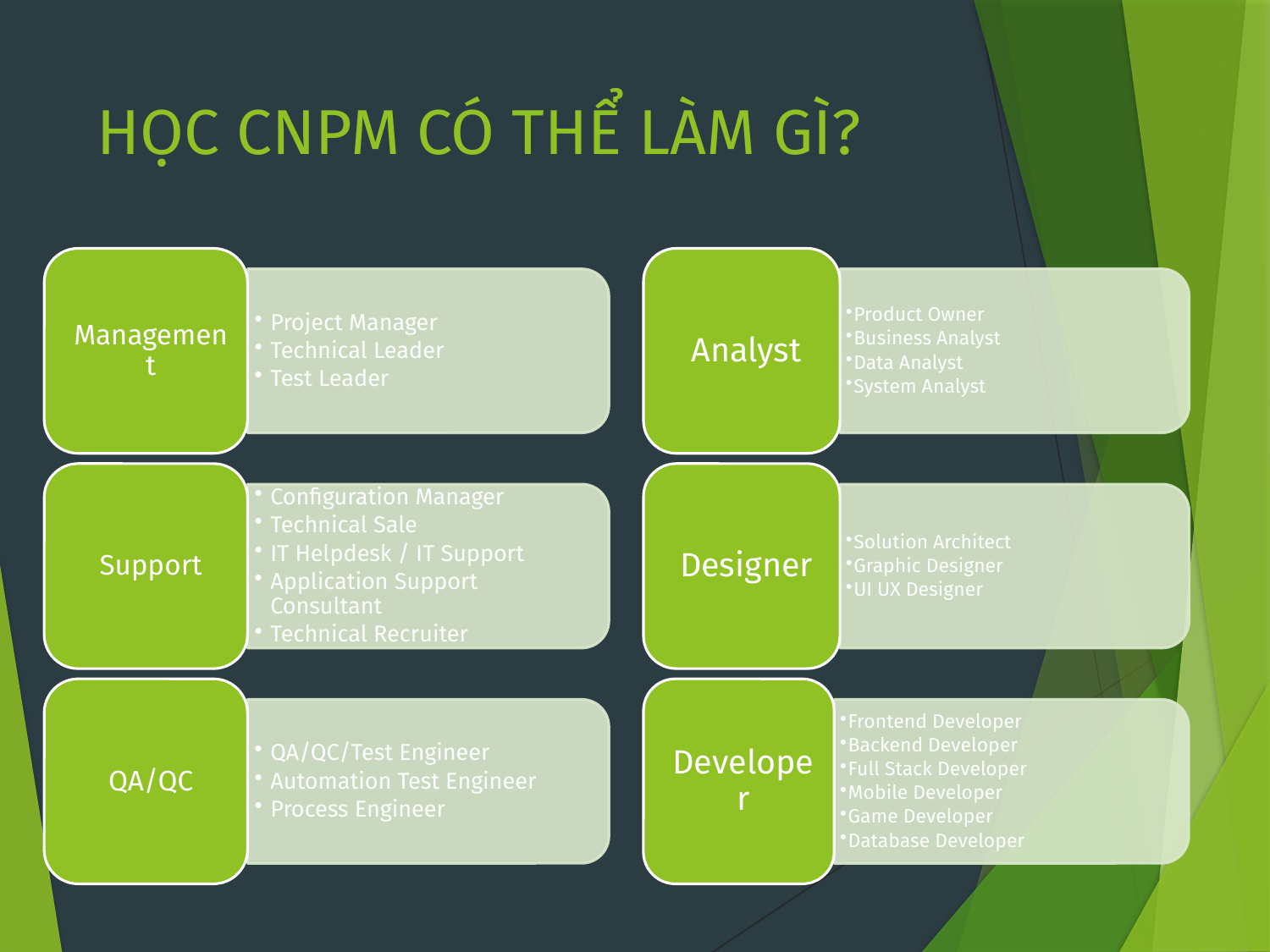

# HỌC CNPM CÓ THỂ LÀM GÌ?
Project Manager
Technical Leader
Test Leader
Management
Configuration Manager
Technical Sale
IT Helpdesk / IT Support
Application Support Consultant
Technical Recruiter
Support
QA/QC/Test Engineer
Automation Test Engineer
Process Engineer
QA/QC
Product Owner
Business Analyst
Data Analyst
System Analyst
Analyst
Solution Architect
Graphic Designer
UI UX Designer
Designer
Frontend Developer
Backend Developer
Full Stack Developer
Mobile Developer
Game Developer
Database Developer
Developer